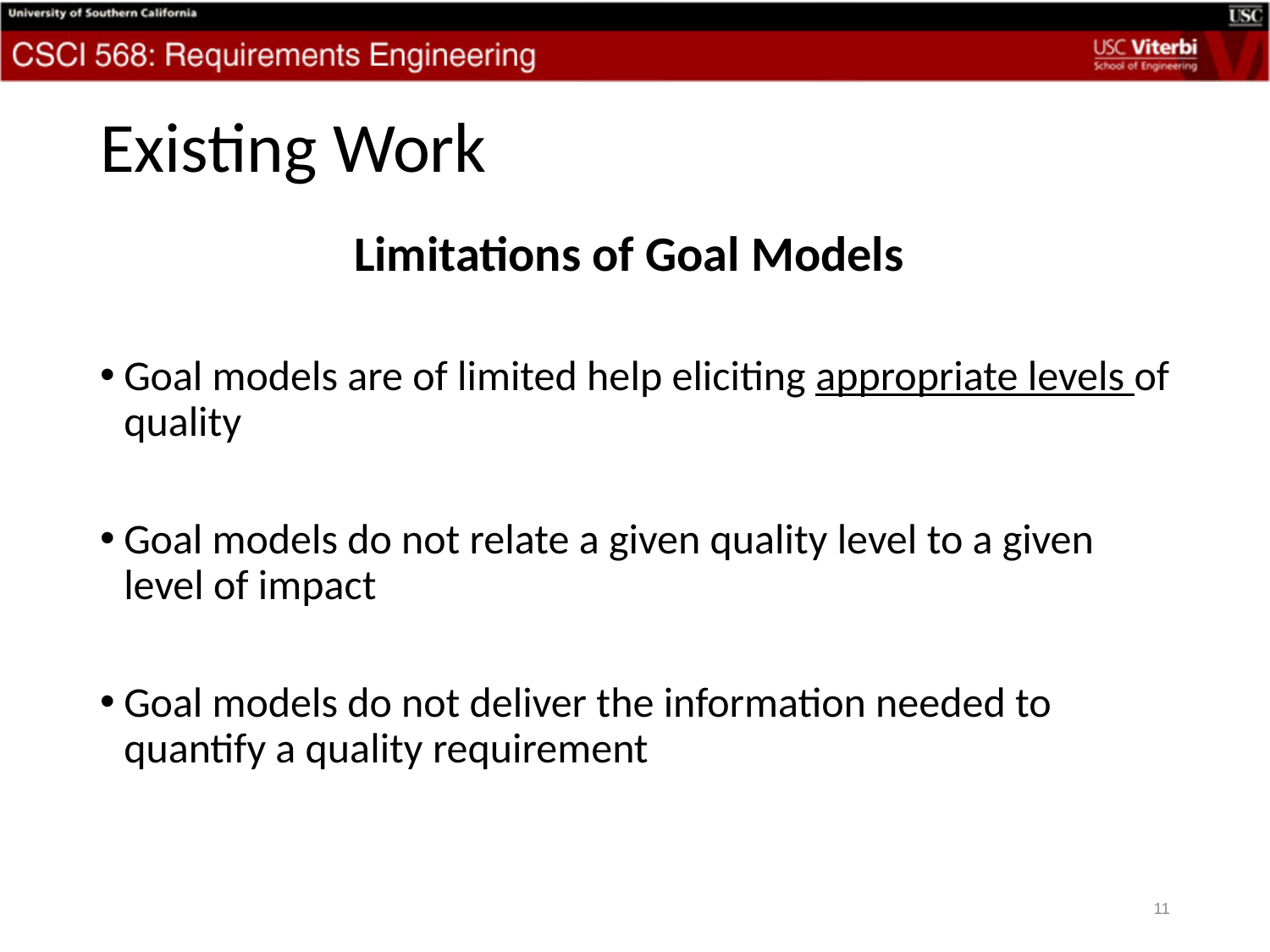

# Existing Work
                        	Limitations of Goal Models

Goal models are of limited help eliciting appropriate levels of quality

Goal models do not relate a given quality level to a given level of impact

Goal models do not deliver the information needed to quantify a quality requirement
11